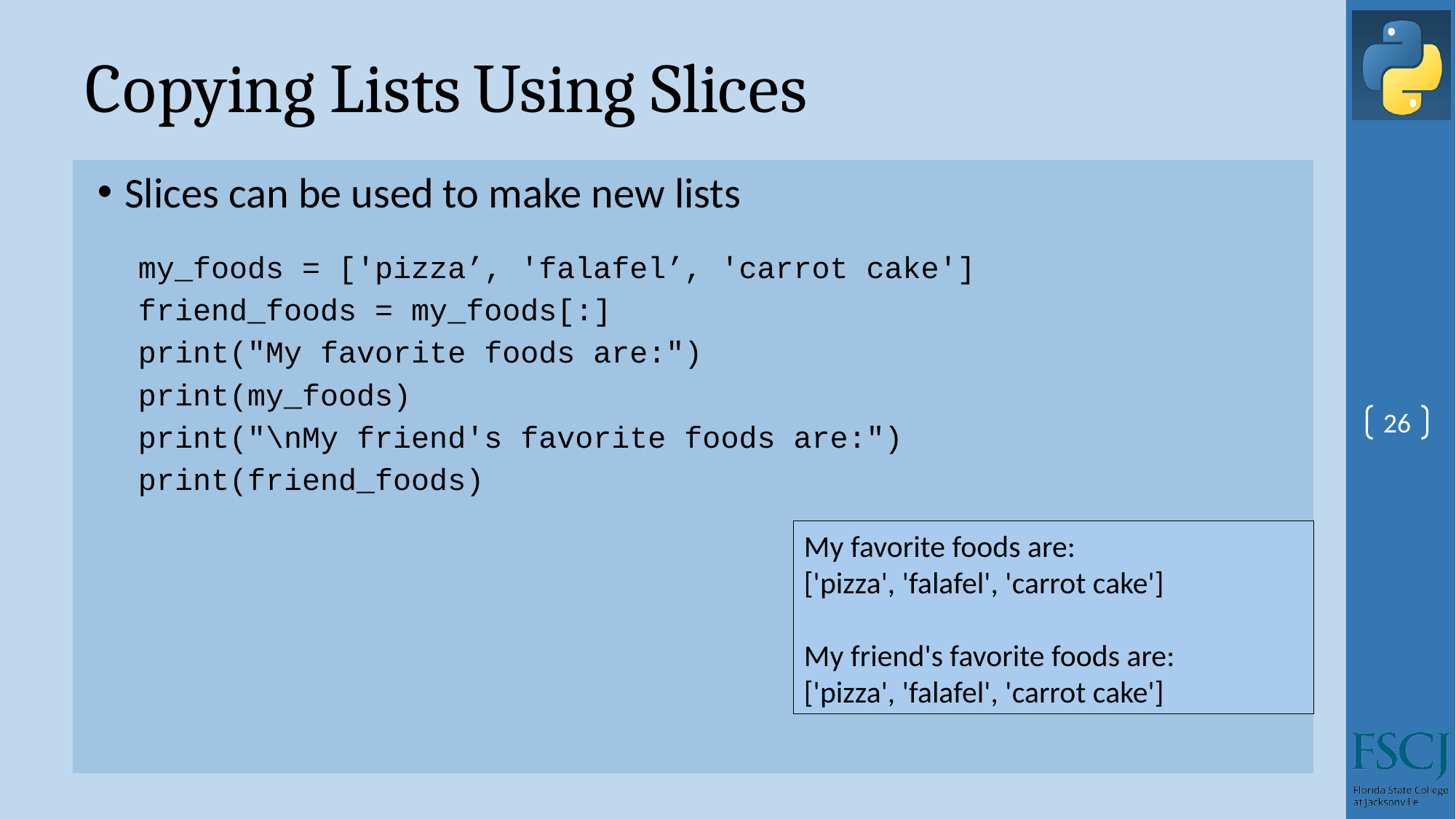

# Copying Lists Using Slices
Slices can be used to make new lists

my_foods = ['pizza’, 'falafel’, 'carrot cake']
friend_foods = my_foods[:]
print("My favorite foods are:")
print(my_foods)
print("\nMy friend's favorite foods are:")
print(friend_foods)
26
My favorite foods are:
['pizza', 'falafel', 'carrot cake']

My friend's favorite foods are:
['pizza', 'falafel', 'carrot cake']